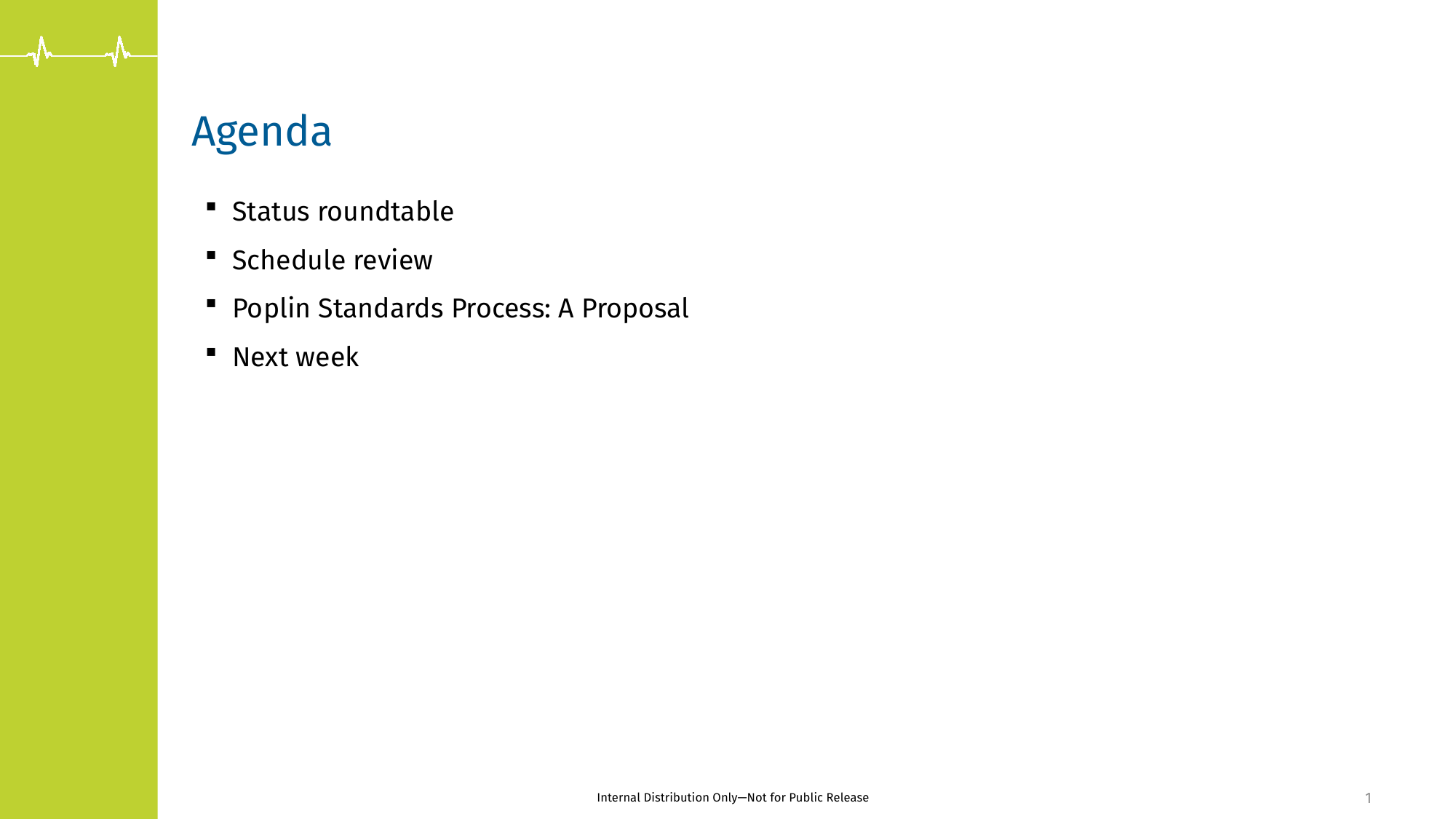

# Agenda
Status roundtable
Schedule review
Poplin Standards Process: A Proposal
Next week
1